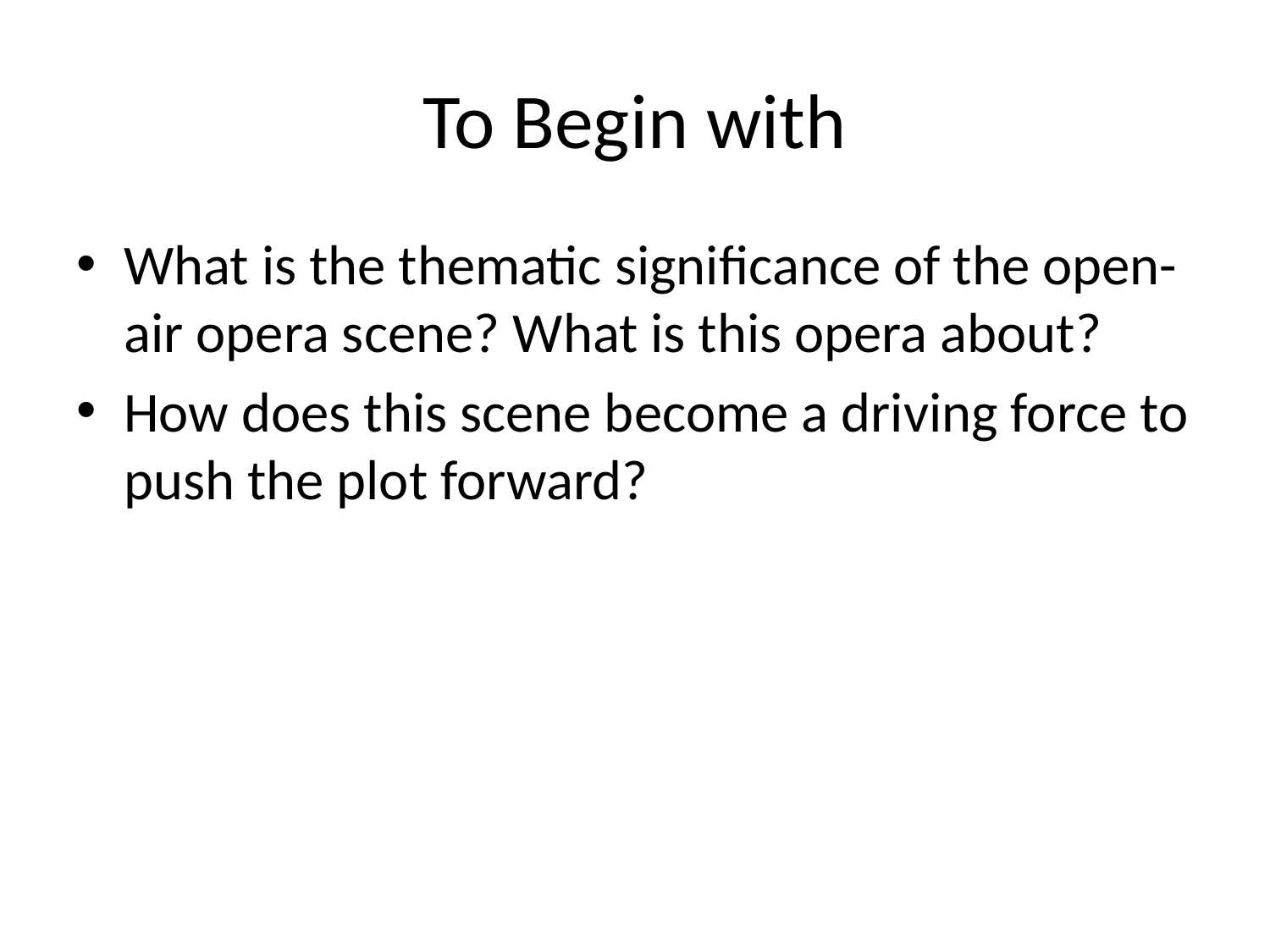

# To Begin with
What is the thematic significance of the open-air opera scene? What is this opera about?
How does this scene become a driving force to push the plot forward?